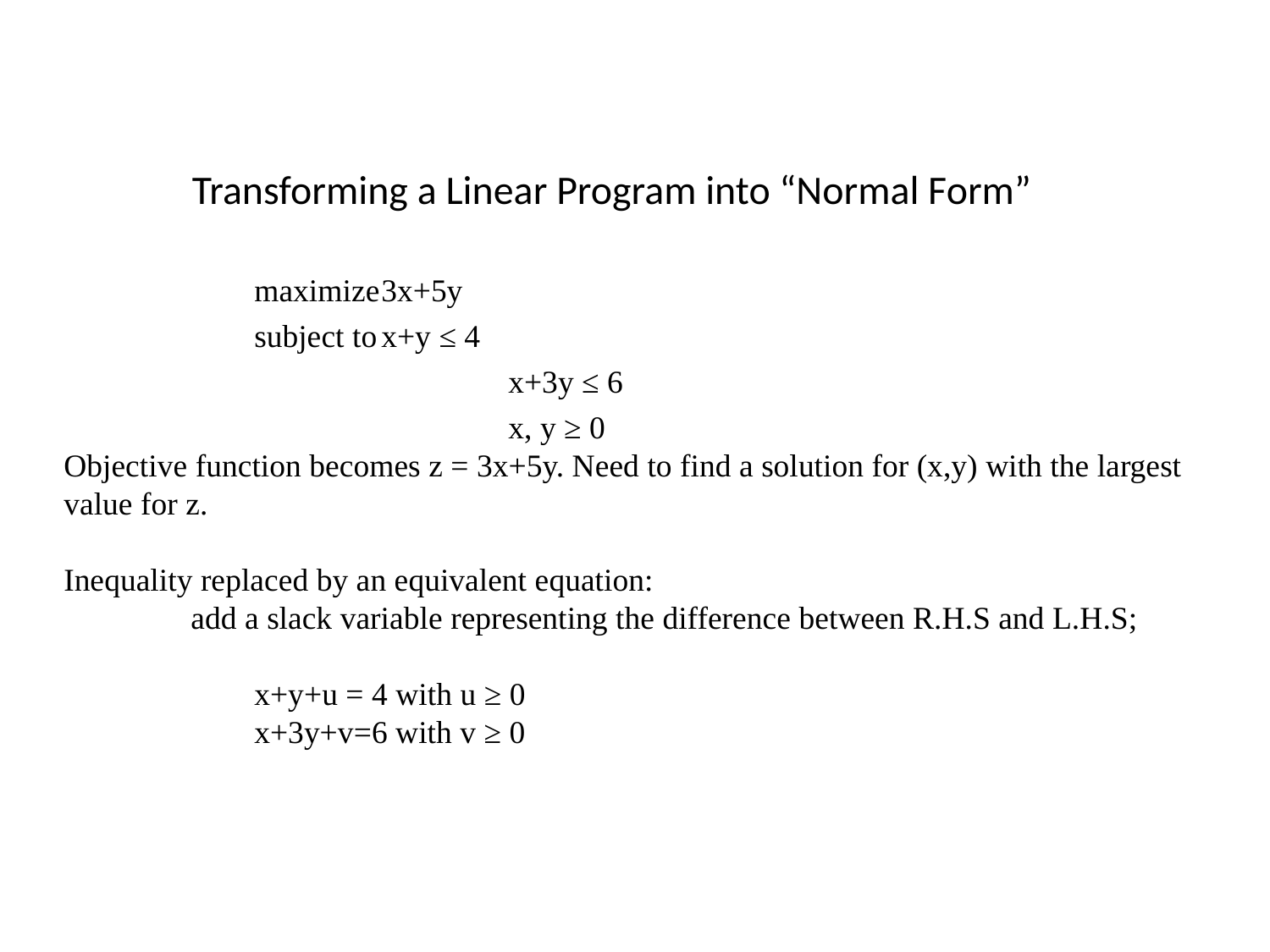

# Transforming a Linear Program into “Normal Form”
maximize	3x+5y
subject to	x+y ≤ 4
		x+3y ≤ 6
		x, y ≥ 0
Objective function becomes z = 3x+5y. Need to find a solution for (x,y) with the largest value for z.

Inequality replaced by an equivalent equation:
	add a slack variable representing the difference between R.H.S and L.H.S;

x+y+u = 4 with u ≥ 0
x+3y+v=6 with v ≥ 0